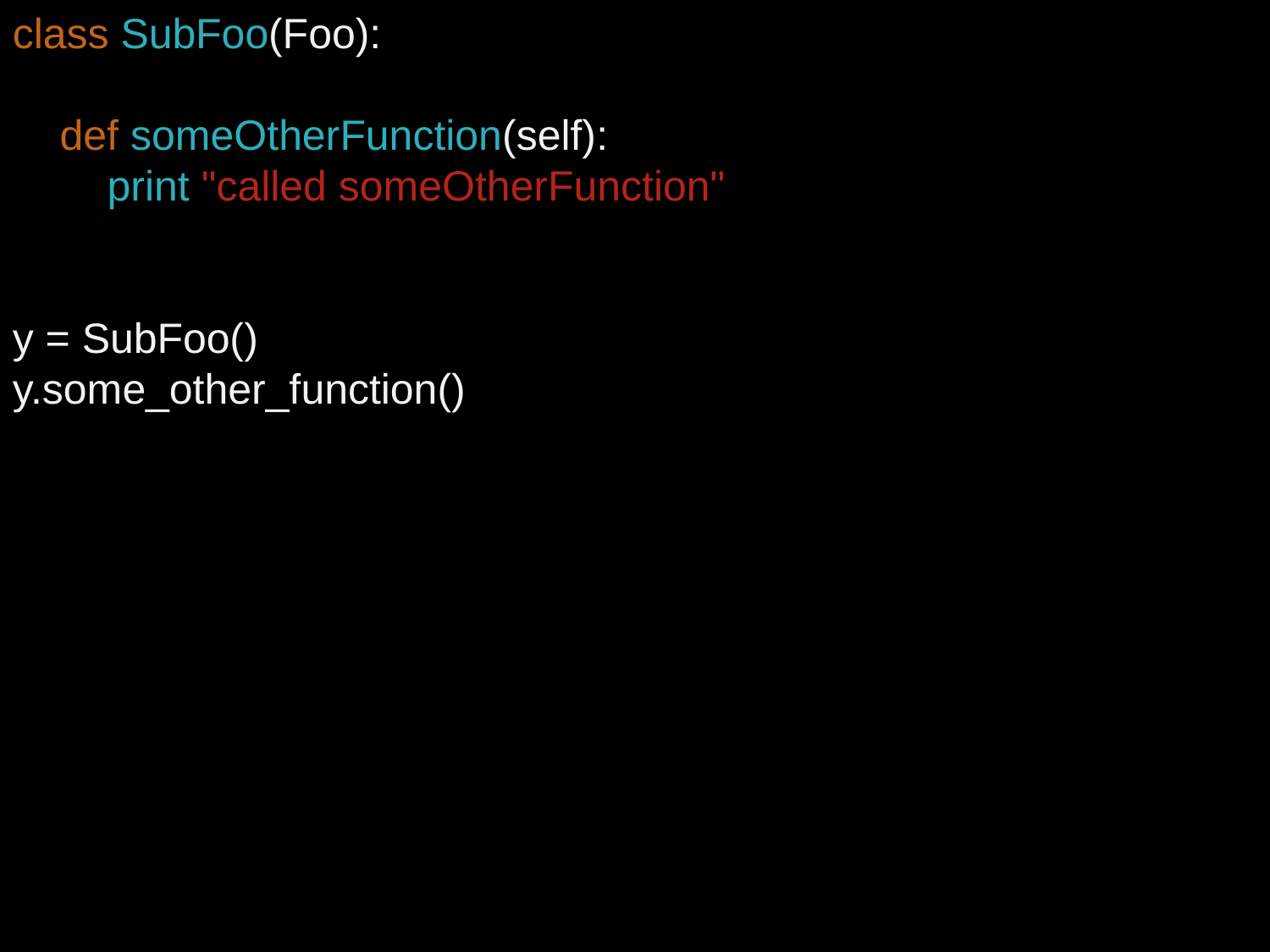

class SubFoo(Foo):

    def someOtherFunction(self):
        print "called someOtherFunction"

y = SubFoo()
y.some_other_function()